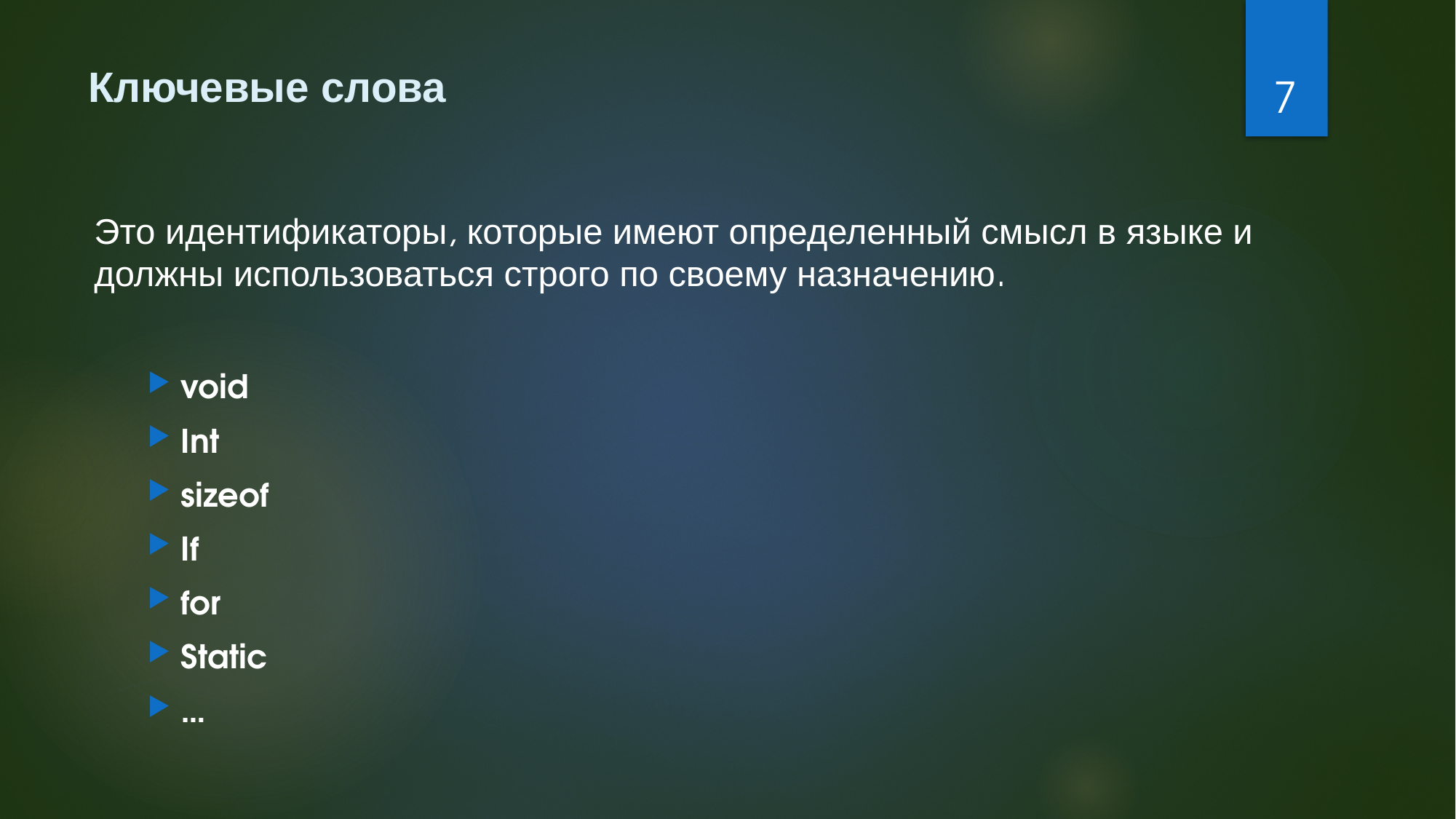

7
# Ключевые слова
Это идентификаторы, которые имеют определенный смысл в языке и должны использоваться строго по своему назначению.

void
Int
sizeof
If
for
Static
…